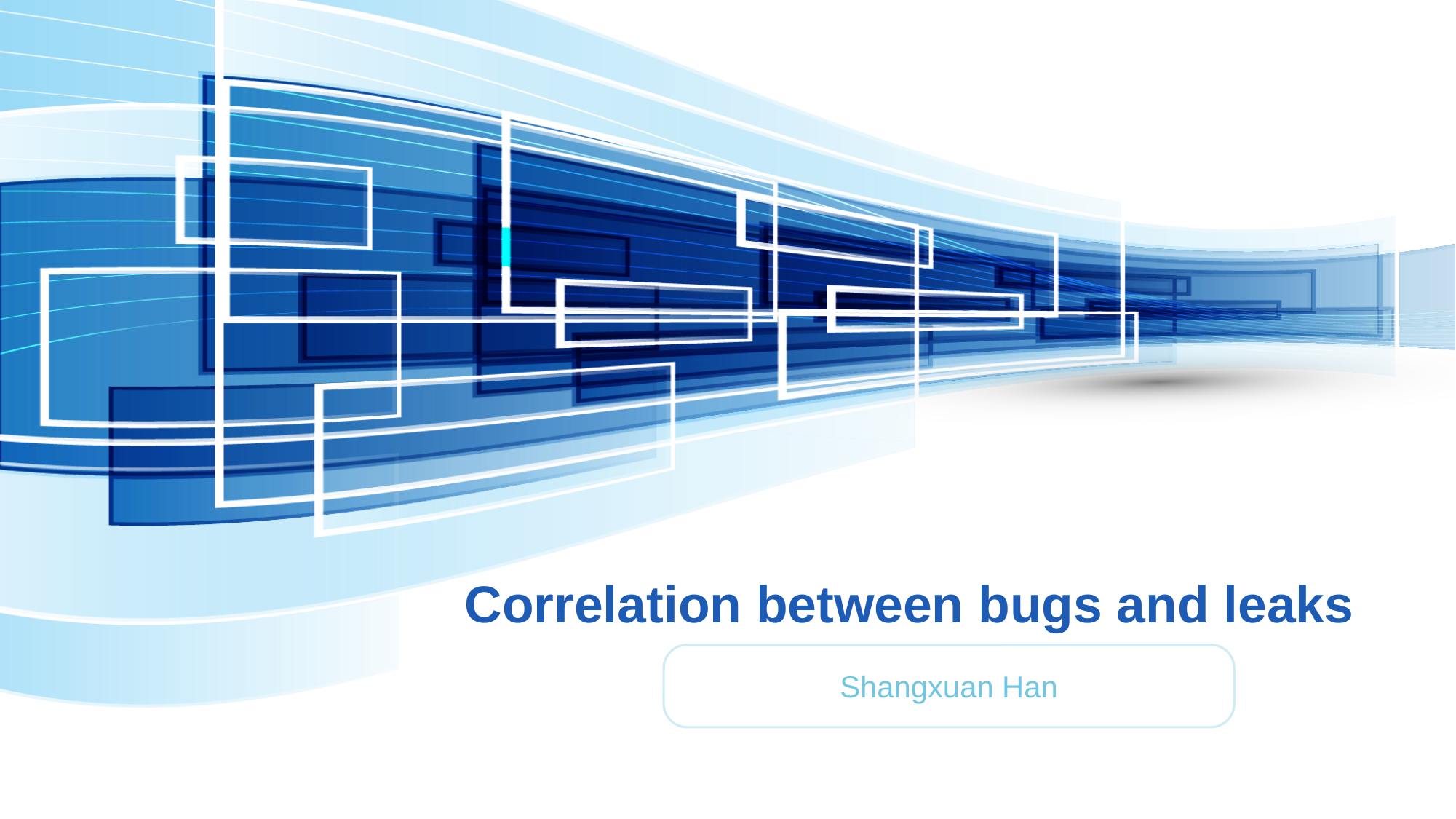

Correlation between bugs and leaks
Shangxuan Han
1